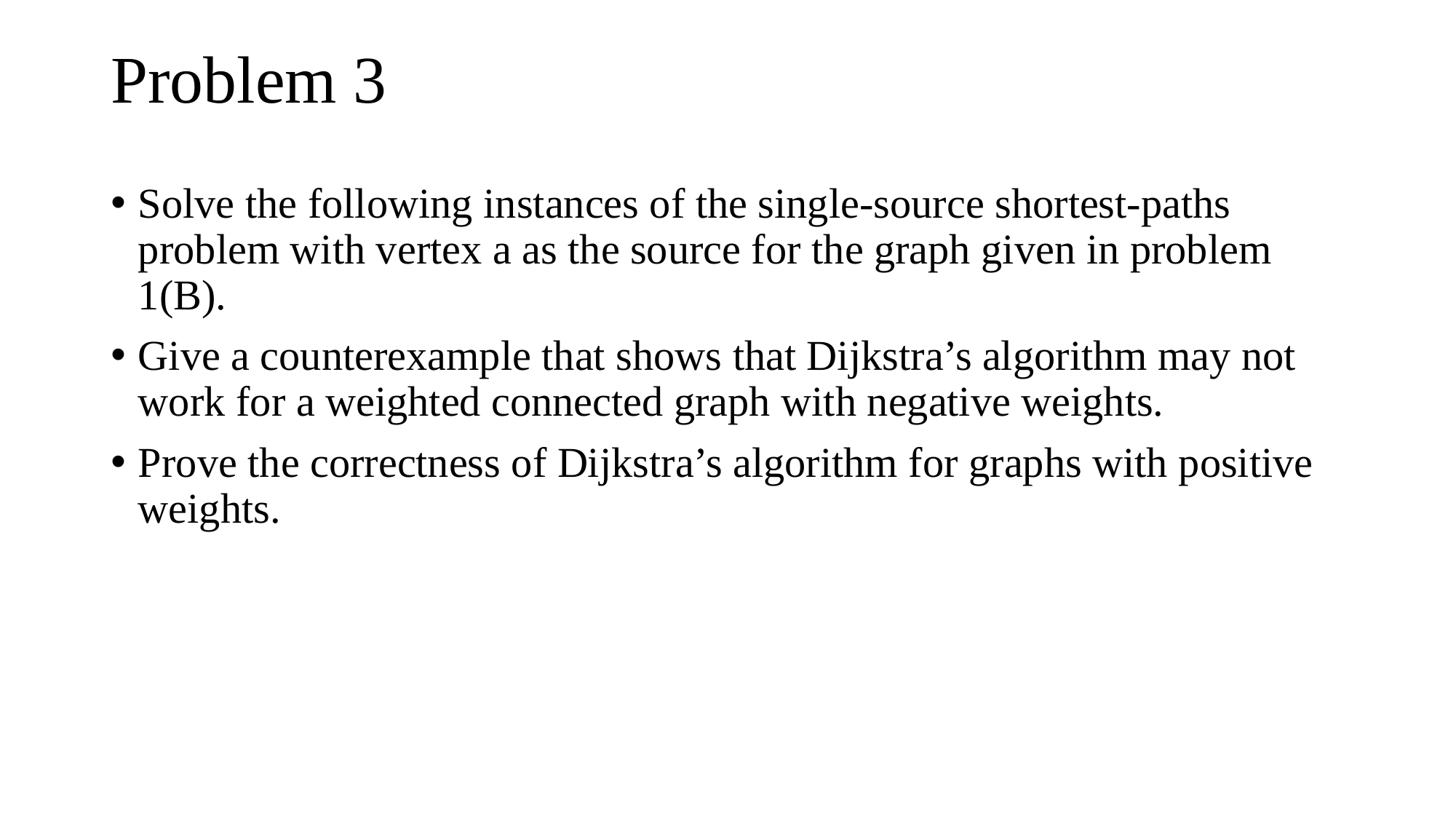

# Problem 3
Solve the following instances of the single-source shortest-paths problem with vertex a as the source for the graph given in problem 1(B).
Give a counterexample that shows that Dijkstra’s algorithm may not work for a weighted connected graph with negative weights.
Prove the correctness of Dijkstra’s algorithm for graphs with positive weights.